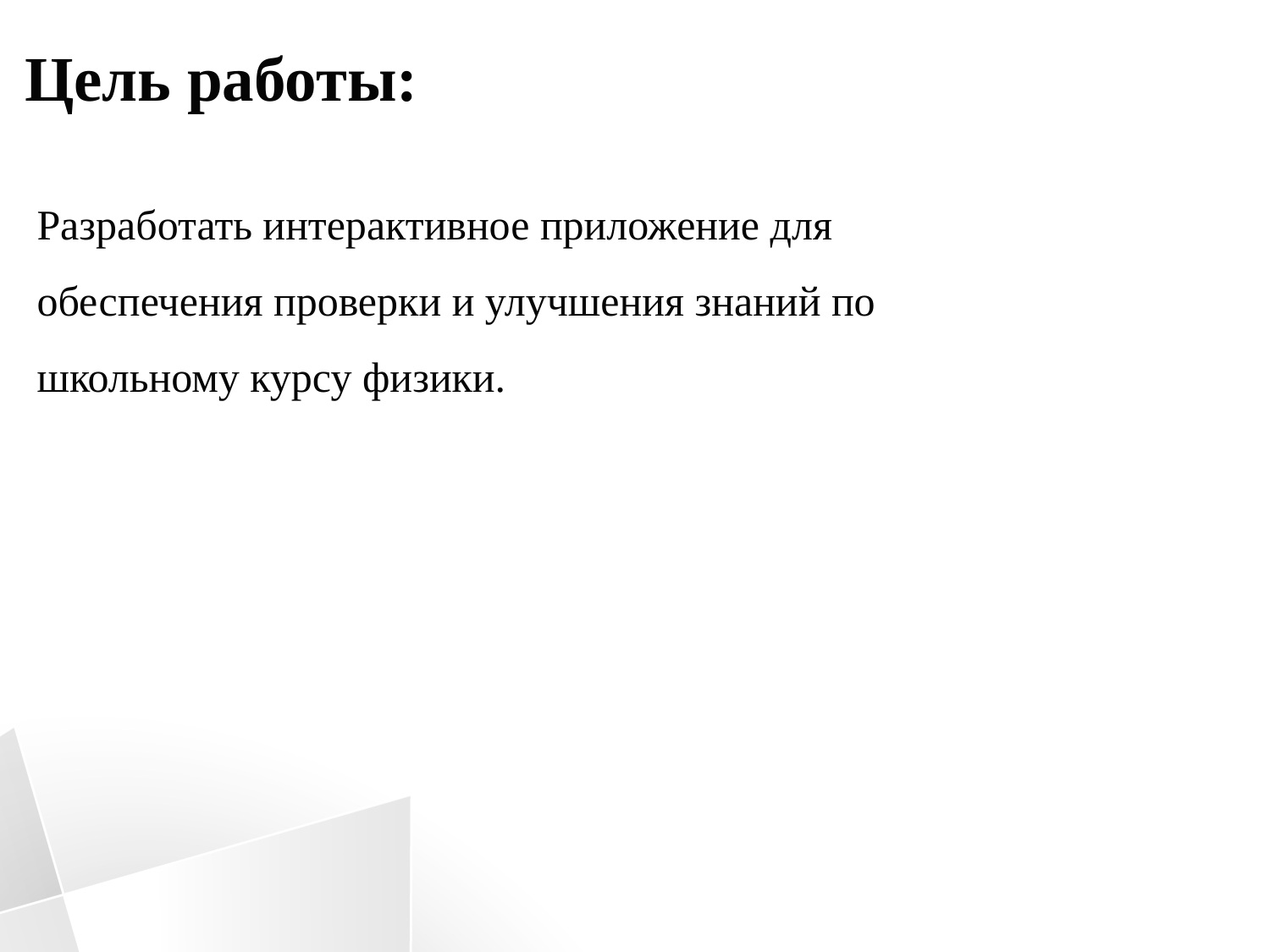

Цель работы:
Разработать интерактивное приложение для обеспечения проверки и улучшения знаний по школьному курсу физики.